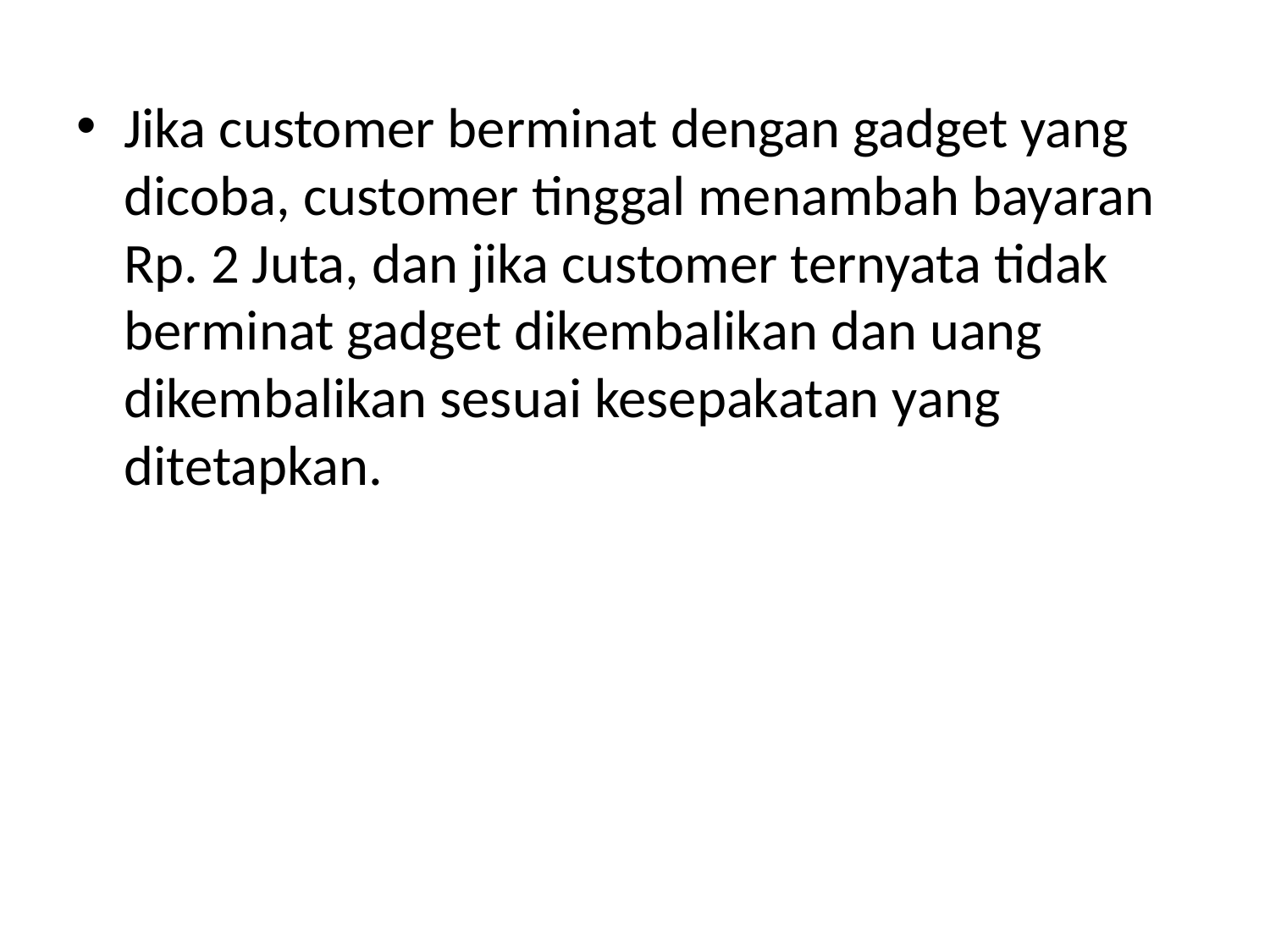

Jika customer berminat dengan gadget yang dicoba, customer tinggal menambah bayaran Rp. 2 Juta, dan jika customer ternyata tidak berminat gadget dikembalikan dan uang dikembalikan sesuai kesepakatan yang ditetapkan.